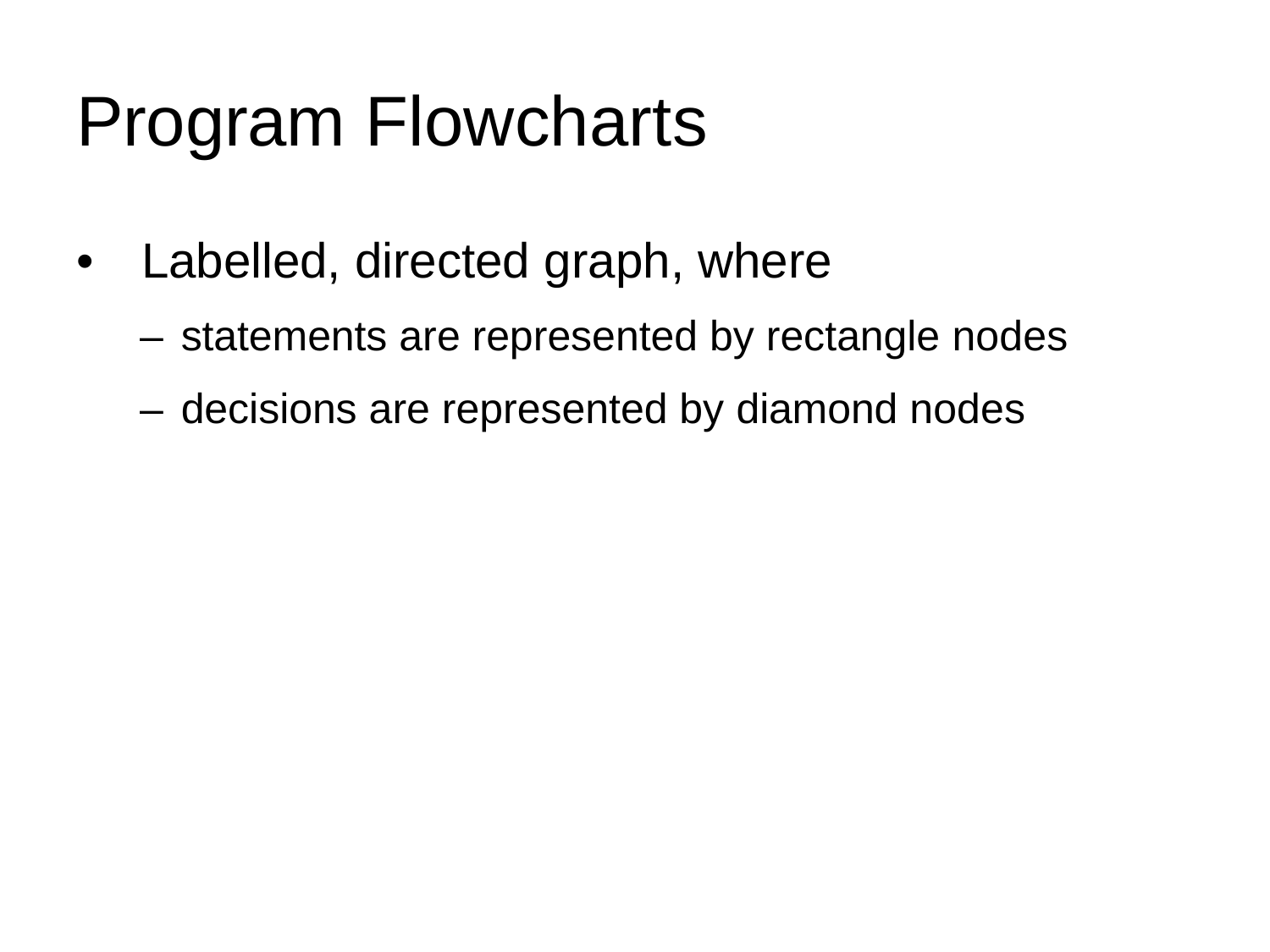

# Program Flowcharts
• 	Labelled, directed graph, where
–  statements are represented by rectangle nodes
–  decisions are represented by diamond nodes